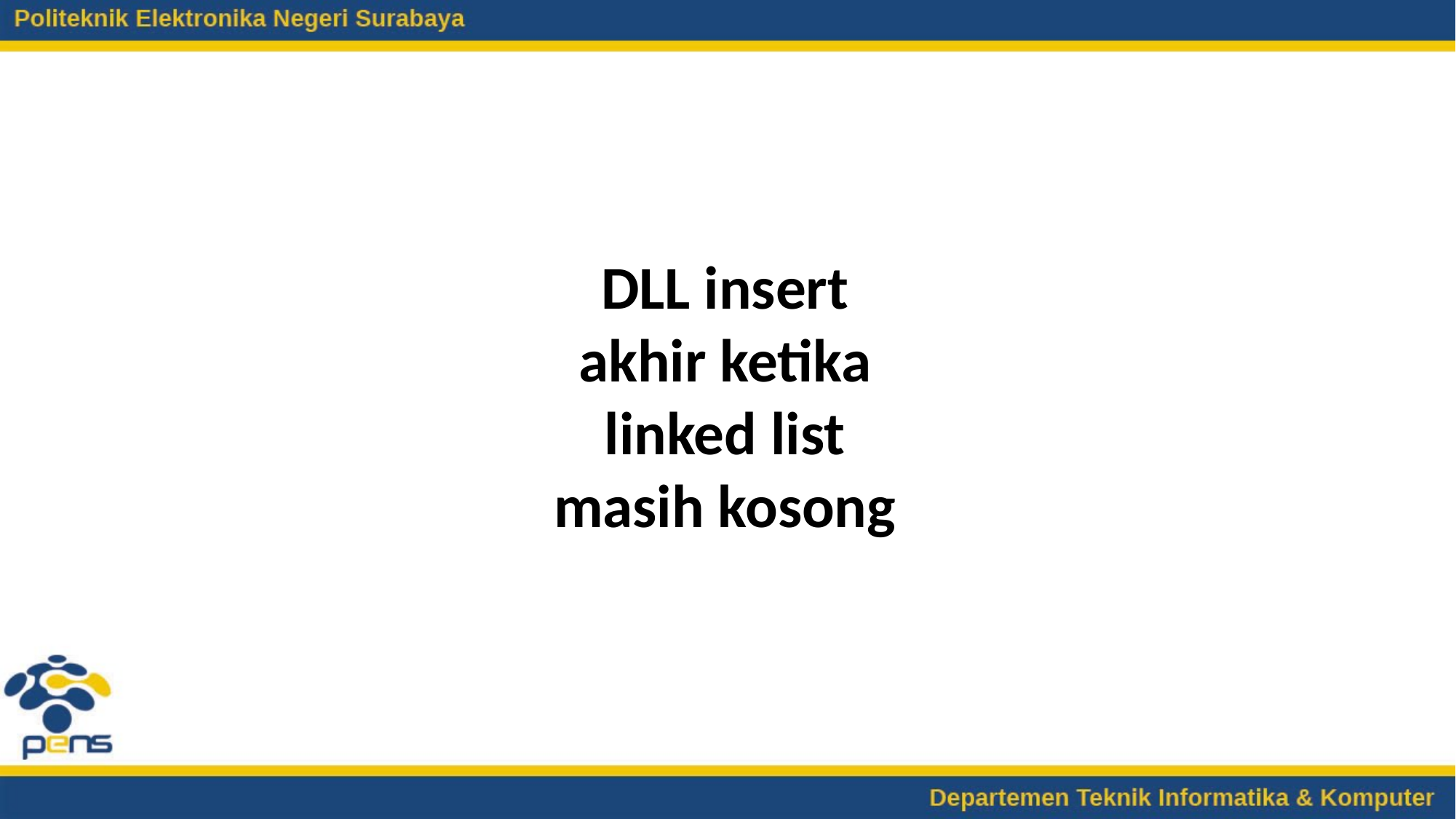

DLL insert akhir ketika linked list masih kosong